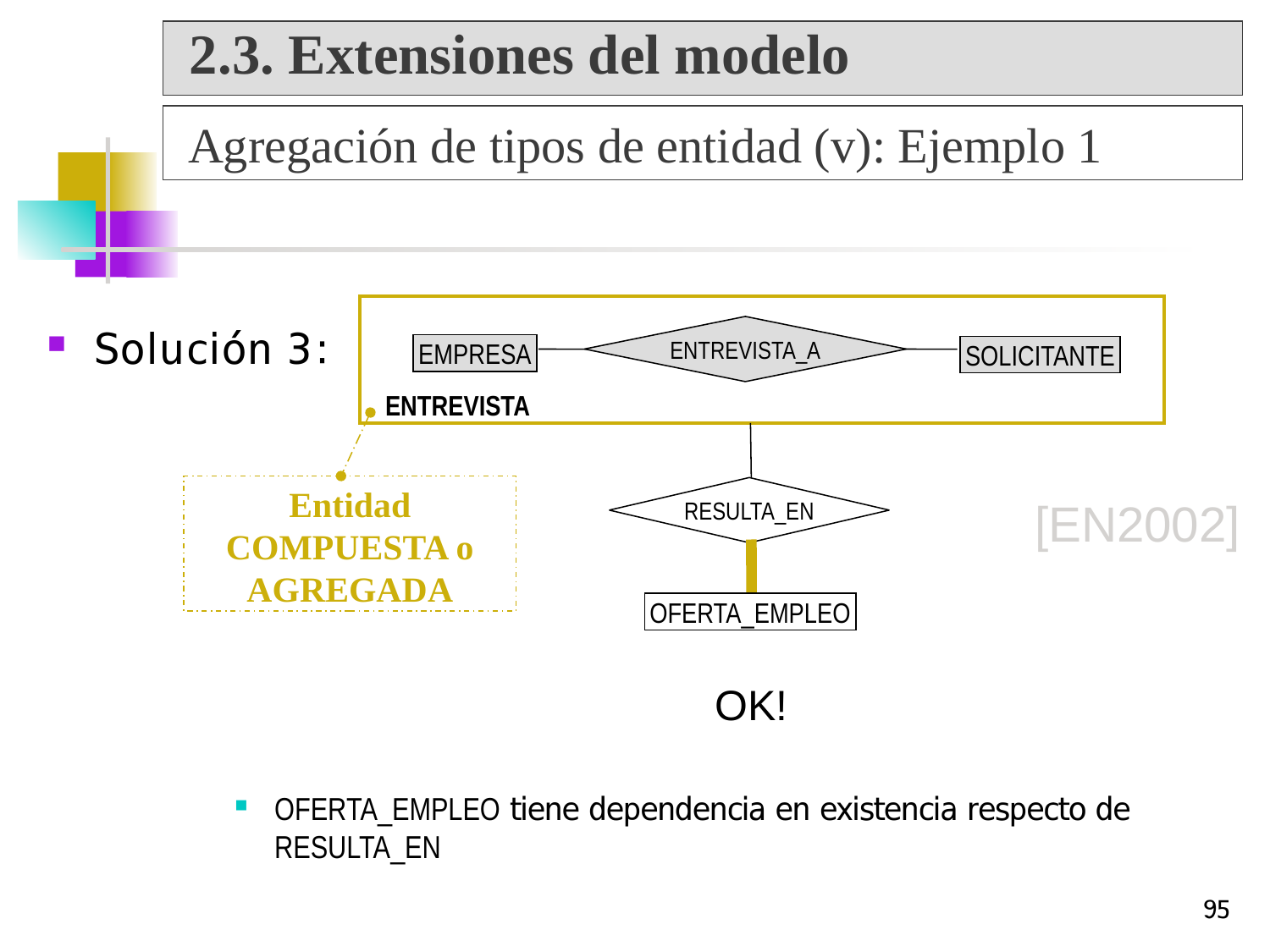

2.3. Extensiones del modelo
Agregación de tipos de entidad (v): Ejemplo 1

ENTREVISTA

Entidad COMPUESTA o AGREGADA
Solución 3:
ENTREVISTA_A
EMPRESA
SOLICITANTE

RESULTA_EN

OFERTA_EMPLEO
OK!
[EN2002]

OFERTA_EMPLEO tiene dependencia en existencia respecto de RESULTA_EN
95